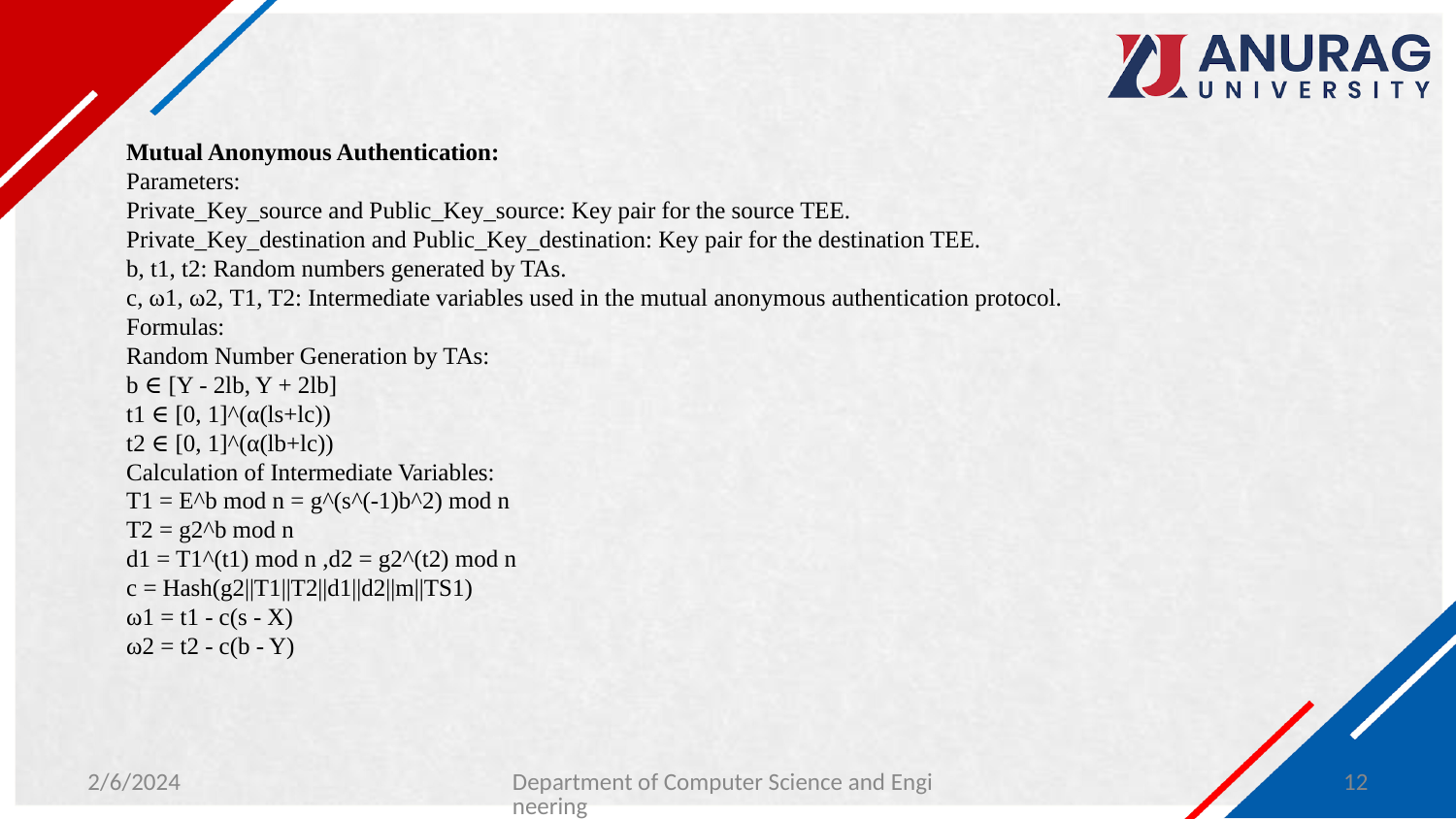

Mutual Anonymous Authentication:
Parameters:
Private_Key_source and Public_Key_source: Key pair for the source TEE.
Private_Key_destination and Public_Key_destination: Key pair for the destination TEE.
b, t1, t2: Random numbers generated by TAs.
c, ω1, ω2, T1, T2: Intermediate variables used in the mutual anonymous authentication protocol.
Formulas:
Random Number Generation by TAs:
b ∈ [Y - 2lb, Y + 2lb]
t1 ∈ [0, 1]^(α(ls+lc))
t2 ∈ [0, 1]^(α(lb+lc))
Calculation of Intermediate Variables:
T1 = E^b mod n = g^(s^(-1)b^2) mod n
T2 = g2^b mod n
d1 = T1^(t1) mod n ,d2 = g2^(t2) mod n
c = Hash(g2||T1||T2||d1||d2||m||TS1)
ω1 = t1 - c(s - X)
ω2 = t2 - c(b - Y)
2/6/2024
Department of Computer Science and Engineering
12